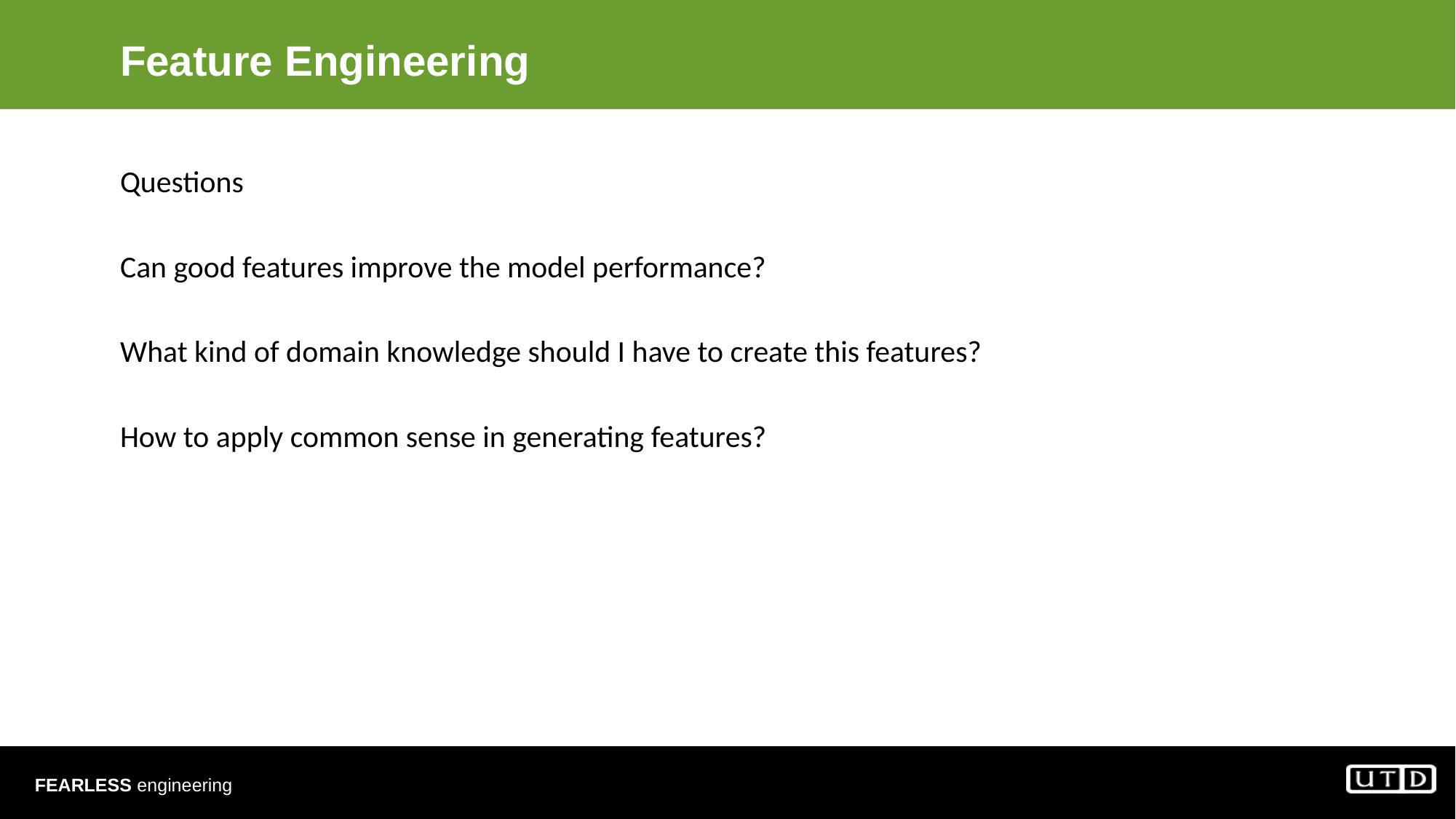

# Feature Engineering
Questions

Can good features improve the model performance?

What kind of domain knowledge should I have to create this features?

How to apply common sense in generating features?